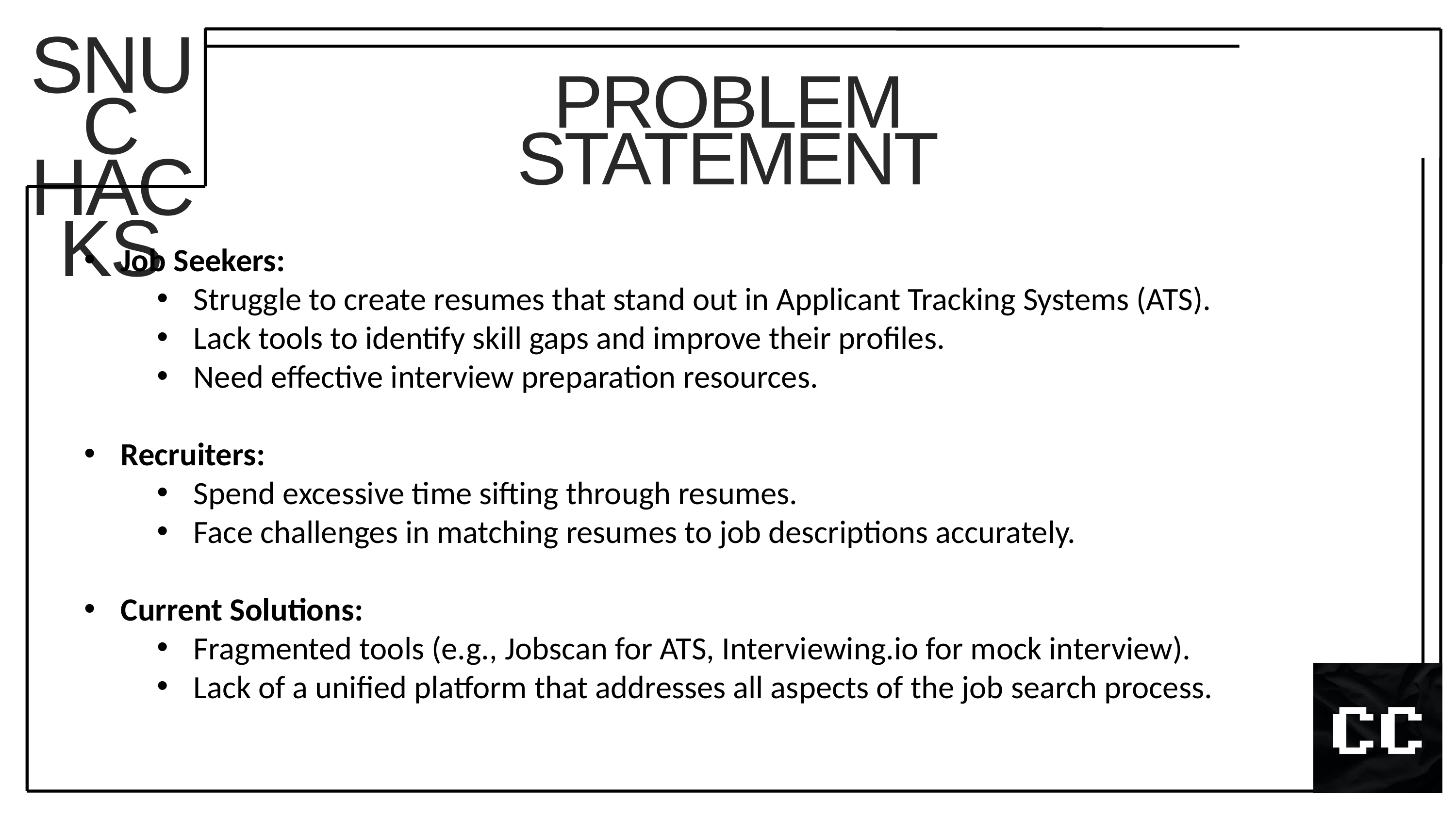

SNUC
HACKS
PROBLEM STATEMENT

Job Seekers:
Struggle to create resumes that stand out in Applicant Tracking Systems (ATS).
Lack tools to identify skill gaps and improve their profiles.
Need effective interview preparation resources.

Recruiters:
Spend excessive time sifting through resumes.
Face challenges in matching resumes to job descriptions accurately.

Current Solutions:
Fragmented tools (e.g., Jobscan for ATS, Interviewing.io for mock interview).
Lack of a unified platform that addresses all aspects of the job search process.